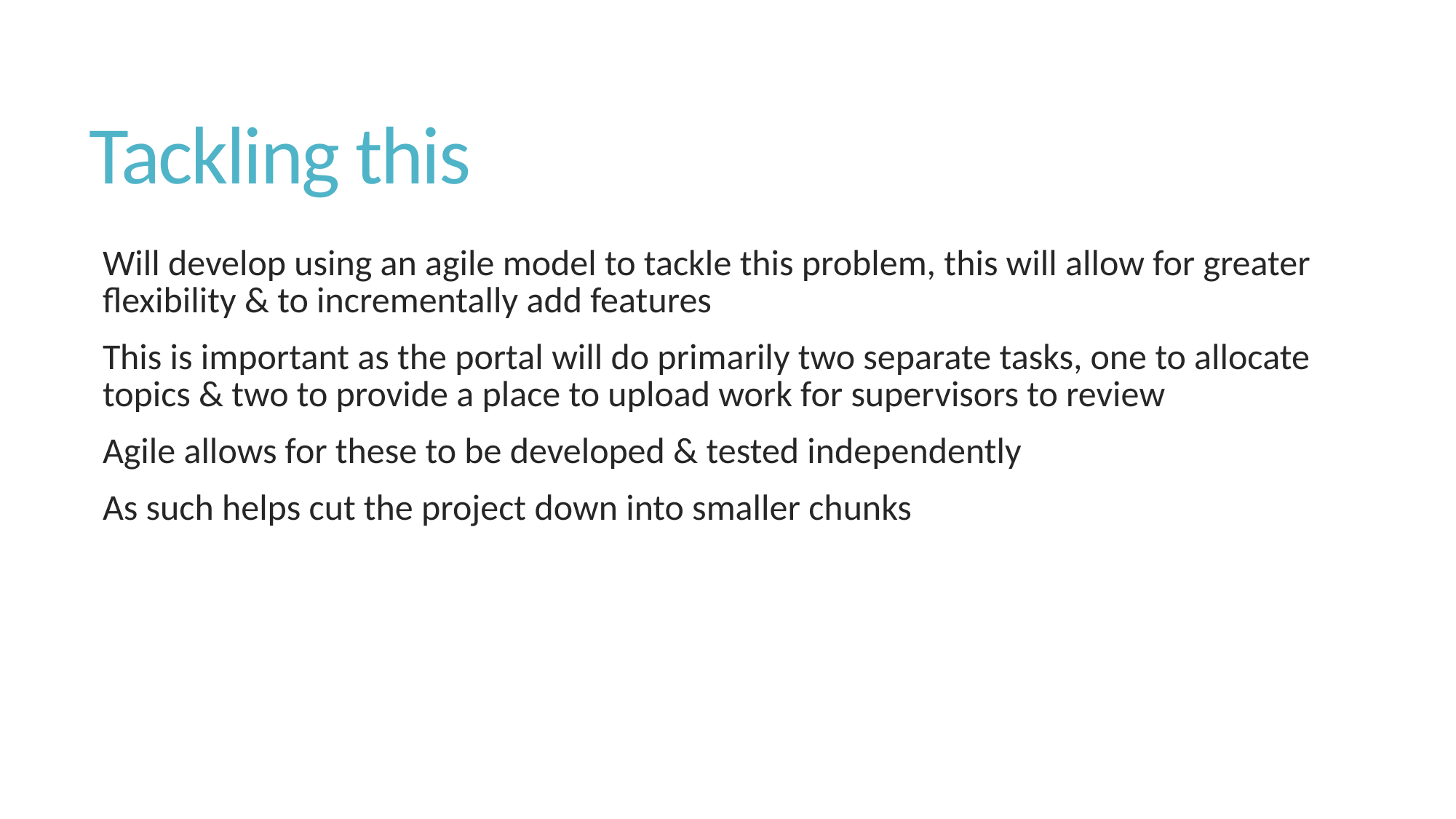

# Tackling this
Will develop using an agile model to tackle this problem, this will allow for greater flexibility & to incrementally add features
This is important as the portal will do primarily two separate tasks, one to allocate topics & two to provide a place to upload work for supervisors to review
Agile allows for these to be developed & tested independently
As such helps cut the project down into smaller chunks